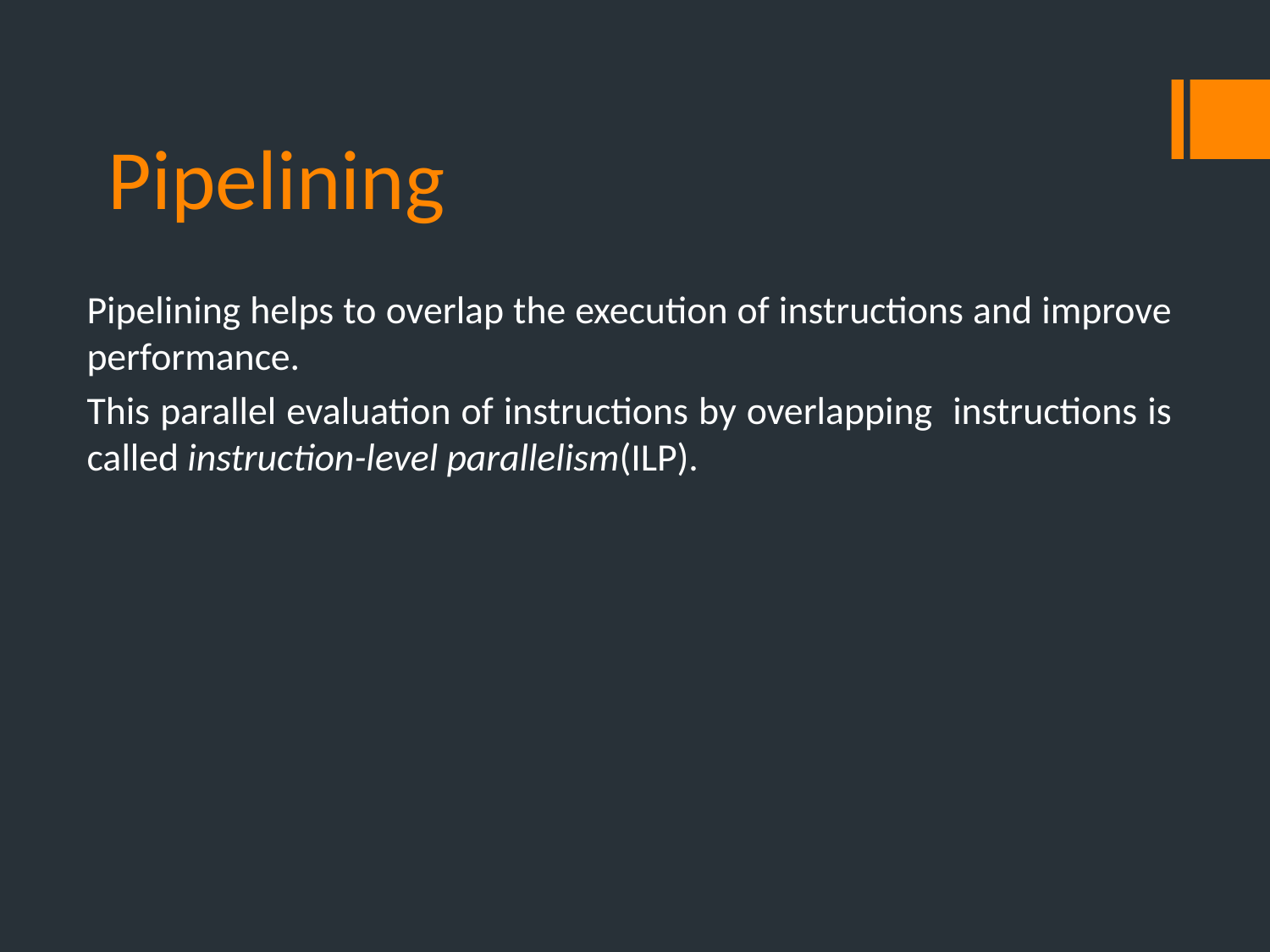

# Pipelining
Pipelining helps to overlap the execution of instructions and improve performance.
This parallel evaluation of instructions by overlapping  instructions is called instruction-level parallelism(ILP).